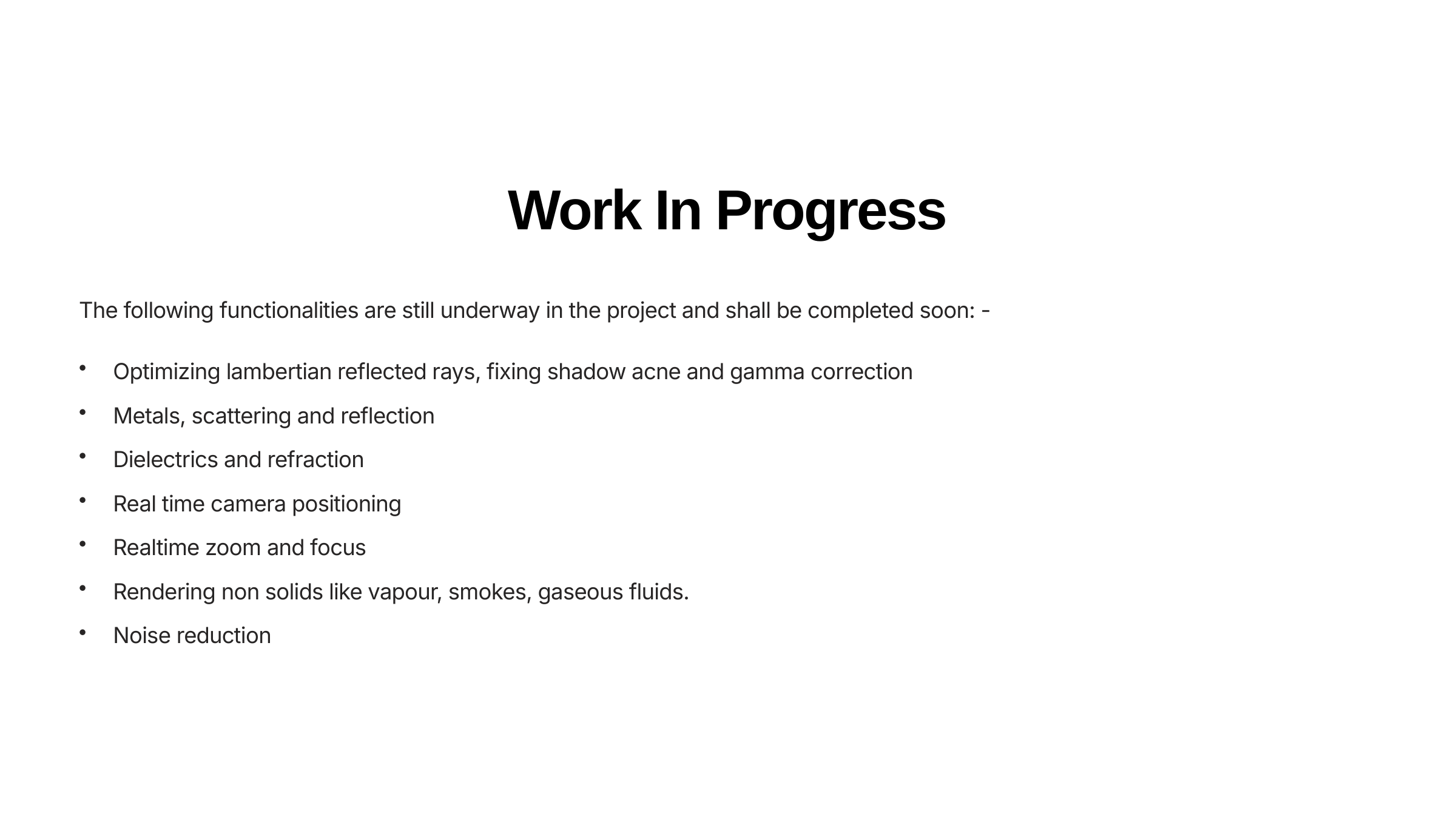

Work In Progress
The following functionalities are still underway in the project and shall be completed soon: -
Optimizing lambertian reflected rays, fixing shadow acne and gamma correction
Metals, scattering and reflection
Dielectrics and refraction
Real time camera positioning
Realtime zoom and focus
Rendering non solids like vapour, smokes, gaseous fluids.
Noise reduction